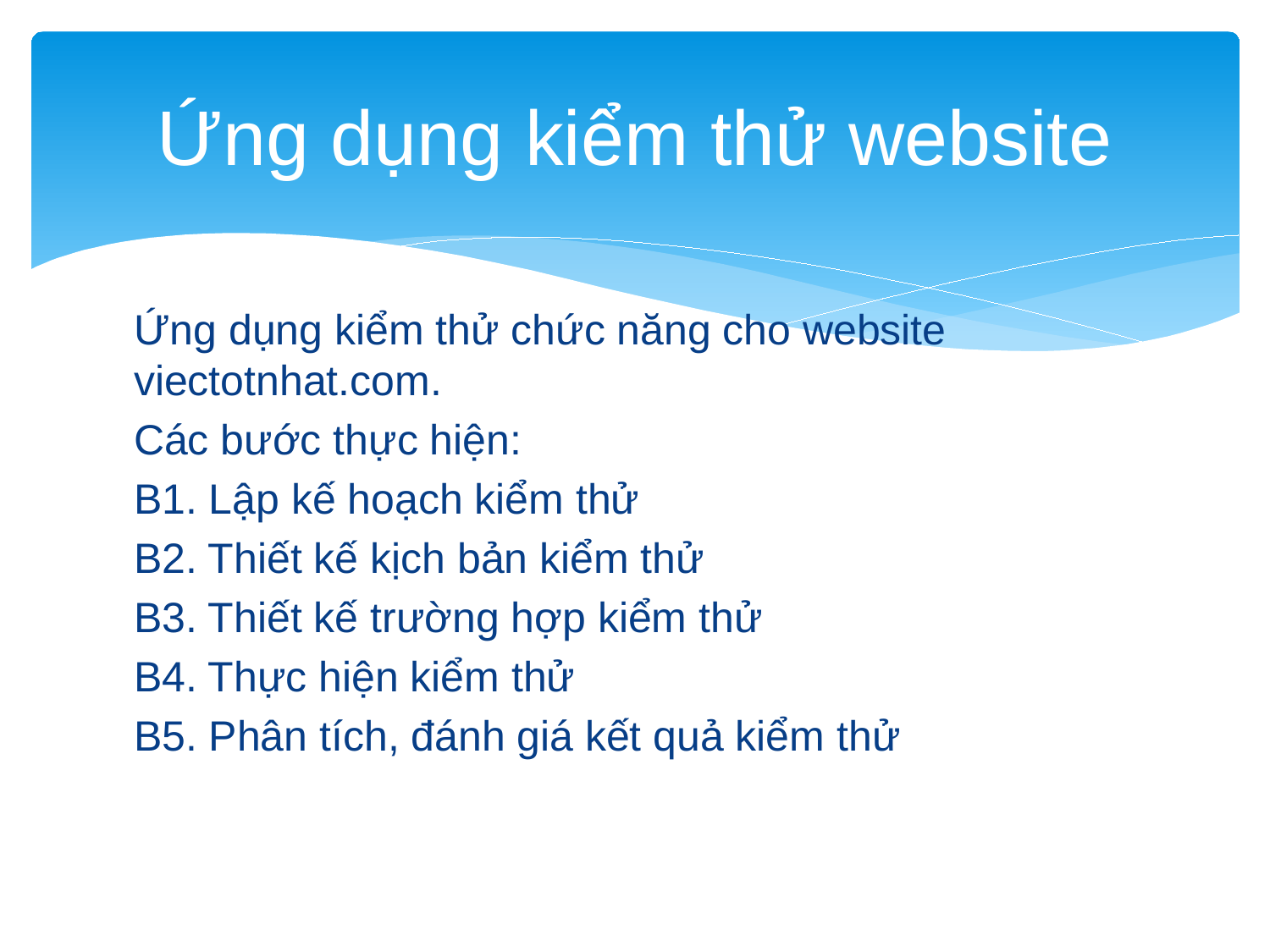

# Ứng dụng kiểm thử website
Ứng dụng kiểm thử chức năng cho website viectotnhat.com.
Các bước thực hiện:
B1. Lập kế hoạch kiểm thử
B2. Thiết kế kịch bản kiểm thử
B3. Thiết kế trường hợp kiểm thử
B4. Thực hiện kiểm thử
B5. Phân tích, đánh giá kết quả kiểm thử